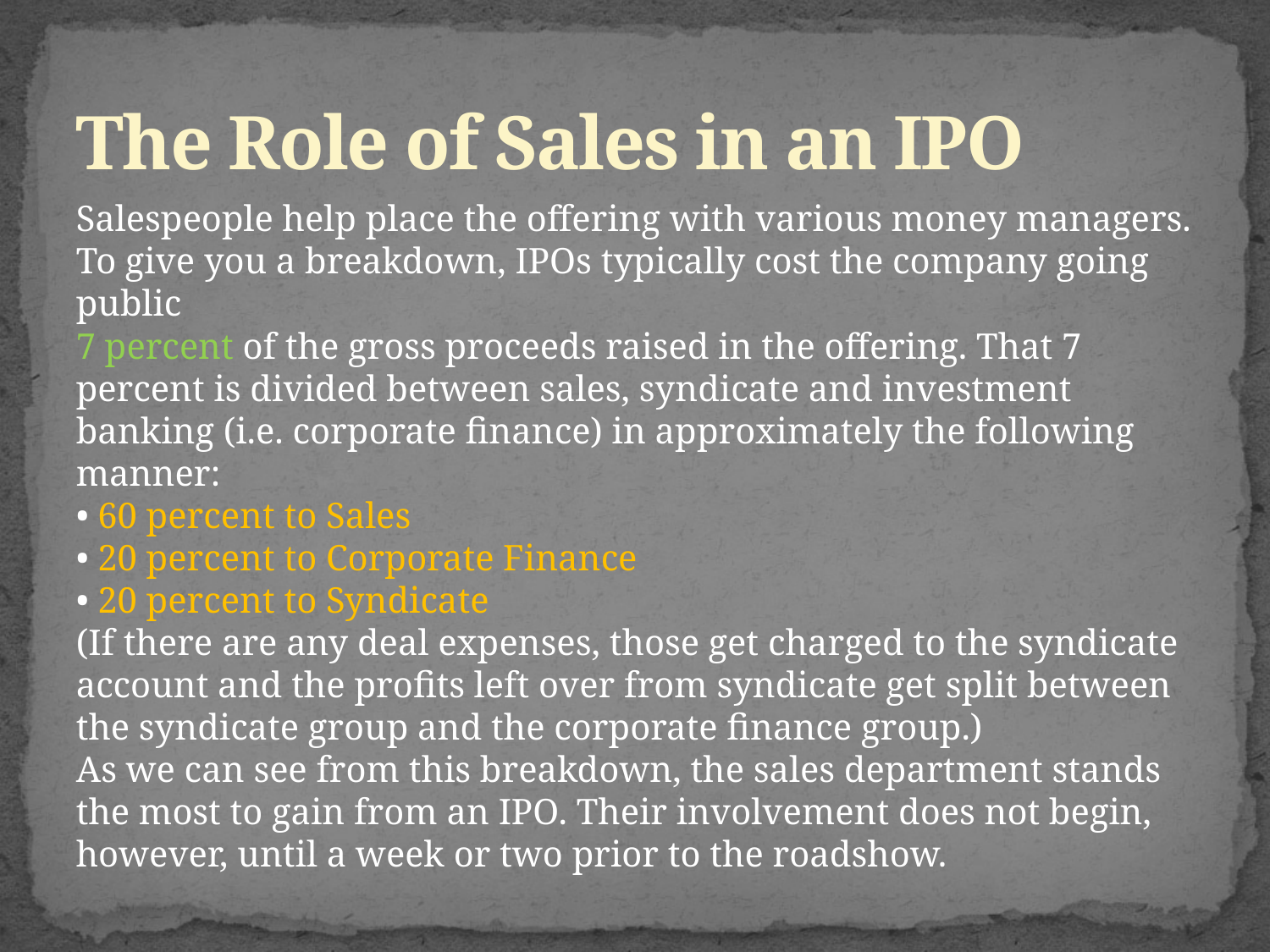

# The Role of Sales in an IPO
Salespeople help place the offering with various money managers.
To give you a breakdown, IPOs typically cost the company going public
7 percent of the gross proceeds raised in the offering. That 7 percent is divided between sales, syndicate and investment banking (i.e. corporate finance) in approximately the following manner:
• 60 percent to Sales
• 20 percent to Corporate Finance
• 20 percent to Syndicate
(If there are any deal expenses, those get charged to the syndicate account and the profits left over from syndicate get split between the syndicate group and the corporate finance group.)
As we can see from this breakdown, the sales department stands the most to gain from an IPO. Their involvement does not begin, however, until a week or two prior to the roadshow.